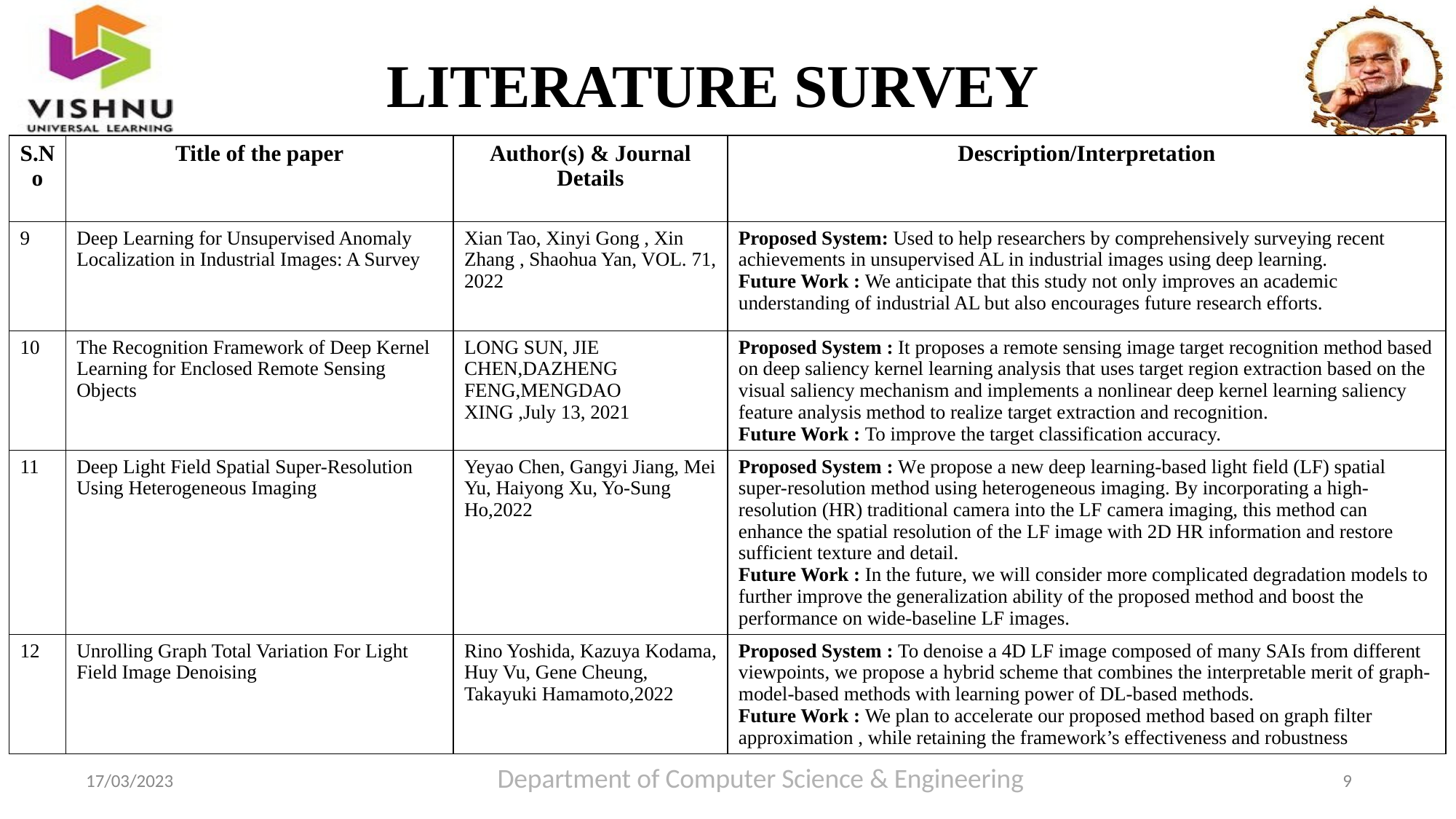

# LITERATURE SURVEY
| S.No | Title of the paper | Author(s) & Journal Details | Description/Interpretation |
| --- | --- | --- | --- |
| 9 | Deep Learning for Unsupervised Anomaly Localization in Industrial Images: A Survey | Xian Tao, Xinyi Gong , Xin Zhang , Shaohua Yan, VOL. 71, 2022 | Proposed System: Used to help researchers by comprehensively surveying recent achievements in unsupervised AL in industrial images using deep learning. Future Work : We anticipate that this study not only improves an academic understanding of industrial AL but also encourages future research efforts. |
| 10 | The Recognition Framework of Deep Kernel Learning for Enclosed Remote Sensing Objects | LONG SUN, JIE CHEN,DAZHENG FENG,MENGDAO XING ,July 13, 2021 | Proposed System : It proposes a remote sensing image target recognition method based on deep saliency kernel learning analysis that uses target region extraction based on the visual saliency mechanism and implements a nonlinear deep kernel learning saliency feature analysis method to realize target extraction and recognition. Future Work : To improve the target classification accuracy. |
| 11 | Deep Light Field Spatial Super-Resolution Using Heterogeneous Imaging | Yeyao Chen, Gangyi Jiang, Mei Yu, Haiyong Xu, Yo-Sung Ho,2022 | Proposed System : We propose a new deep learning-based light field (LF) spatial super-resolution method using heterogeneous imaging. By incorporating a high-resolution (HR) traditional camera into the LF camera imaging, this method can enhance the spatial resolution of the LF image with 2D HR information and restore sufficient texture and detail. Future Work : In the future, we will consider more complicated degradation models to further improve the generalization ability of the proposed method and boost the performance on wide-baseline LF images. |
| 12 | Unrolling Graph Total Variation For Light Field Image Denoising | Rino Yoshida, Kazuya Kodama, Huy Vu, Gene Cheung, Takayuki Hamamoto,2022 | Proposed System : To denoise a 4D LF image composed of many SAIs from different viewpoints, we propose a hybrid scheme that combines the interpretable merit of graph-model-based methods with learning power of DL-based methods. Future Work : We plan to accelerate our proposed method based on graph filter approximation , while retaining the framework’s effectiveness and robustness |
Department of Computer Science & Engineering
9
17/03/2023